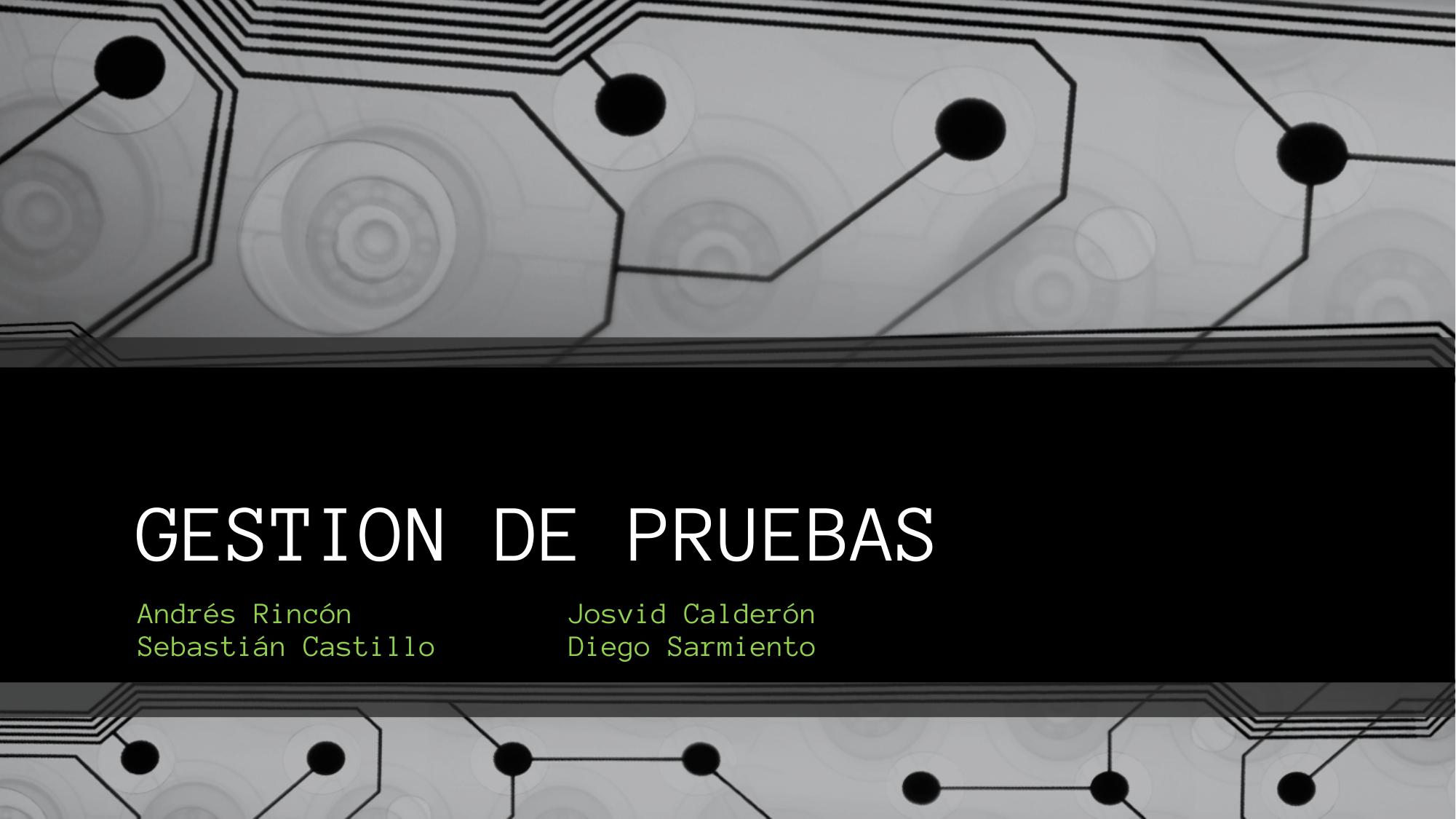

# GESTION DE PRUEBAS
Andrés Rincón             Josvid Calderón
Sebastián Castillo        Diego Sarmiento